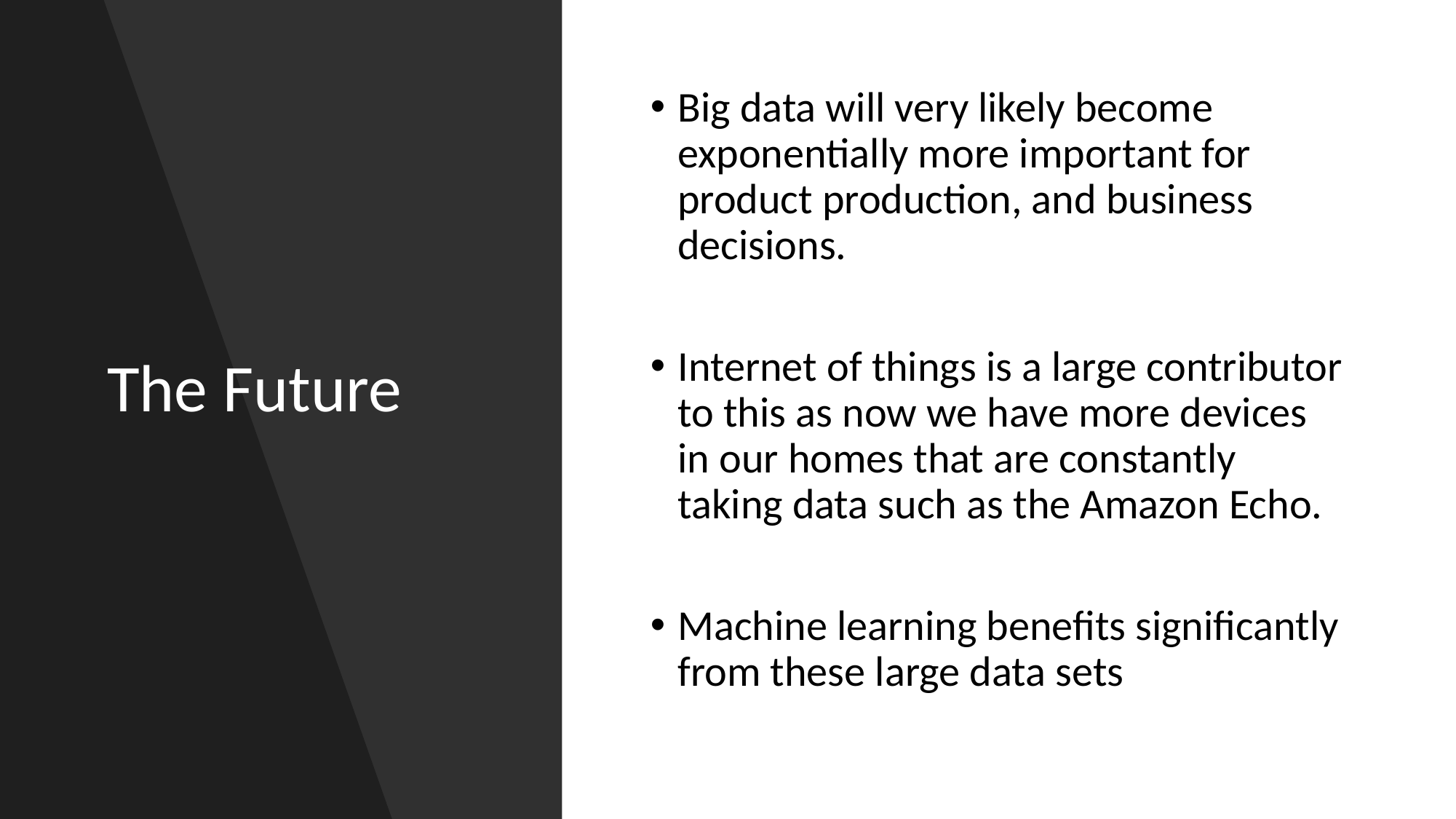

# The Future
Big data will very likely become exponentially more important for product production, and business decisions.

Internet of things is a large contributor to this as now we have more devices in our homes that are constantly taking data such as the Amazon Echo.

Machine learning benefits significantly from these large data sets